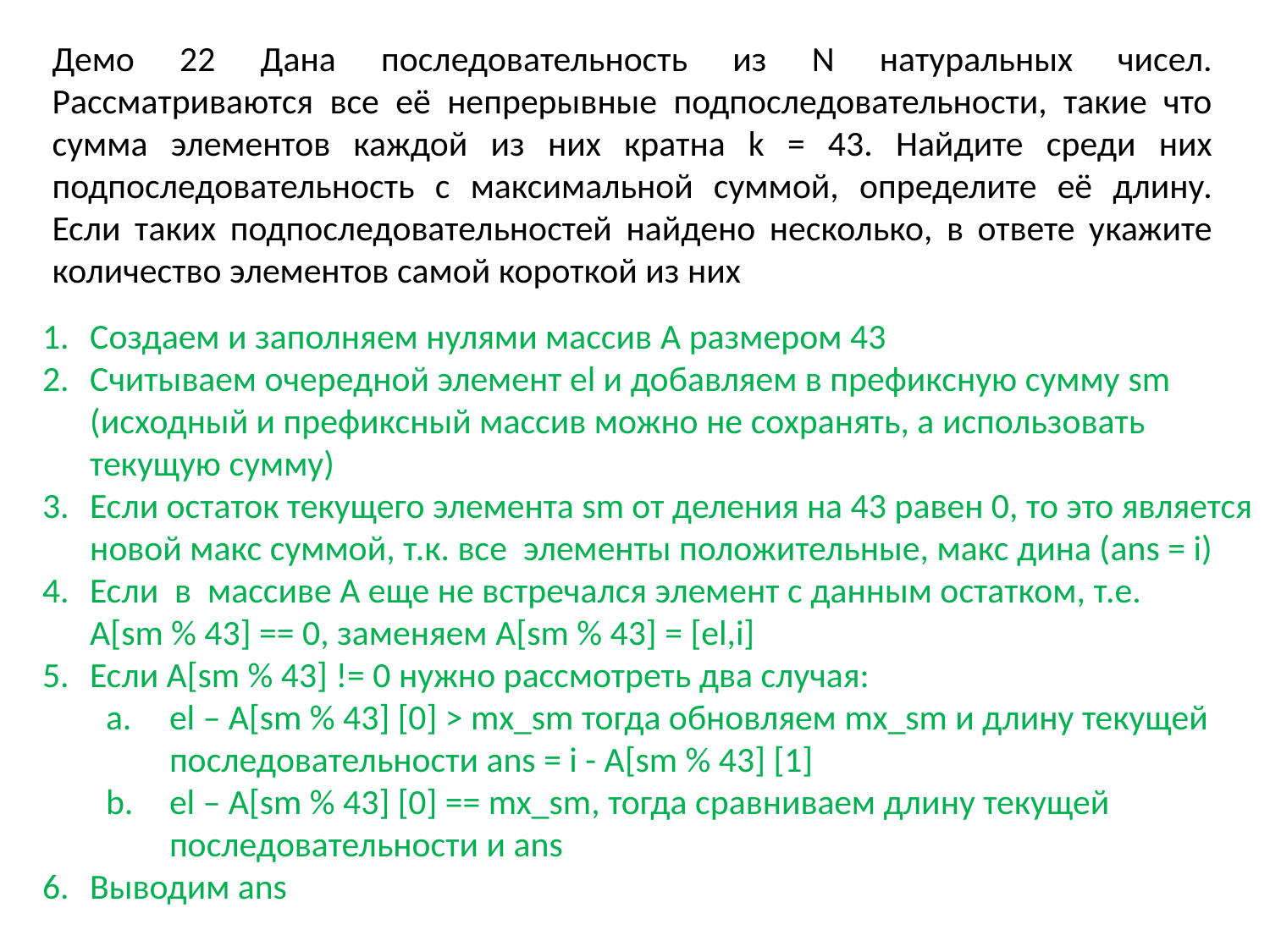

Демо 22 Дана последовательность из N натуральных чисел. Рассматриваются все её непрерывные подпоследовательности, такие что сумма элементов каждой из них кратна k = 43. Найдите среди них подпоследовательность с максимальной суммой, определите её длину. Если таких подпоследовательностей найдено несколько, в ответе укажите количество элементов самой короткой из них
Создаем и заполняем нулями массив A размером 43
Считываем очередной элемент el и добавляем в префиксную сумму sm (исходный и префиксный массив можно не сохранять, а использовать текущую сумму)
Если остаток текущего элемента sm от деления на 43 равен 0, то это является новой макс суммой, т.к. все  элементы положительные, макс дина (ans = i)
Если  в  массиве А еще не встречался элемент с данным остатком, т.е.
A[sm % 43] == 0, заменяем A[sm % 43] = [el,i]
Если A[sm % 43] != 0 нужно рассмотреть два случая:
el – A[sm % 43] [0] > mx_sm тогда обновляем mx_sm и длину текущей последовательности ans = i - A[sm % 43] [1]
el – A[sm % 43] [0] == mx_sm, тогда сравниваем длину текущей последовательности и ans
Выводим ans